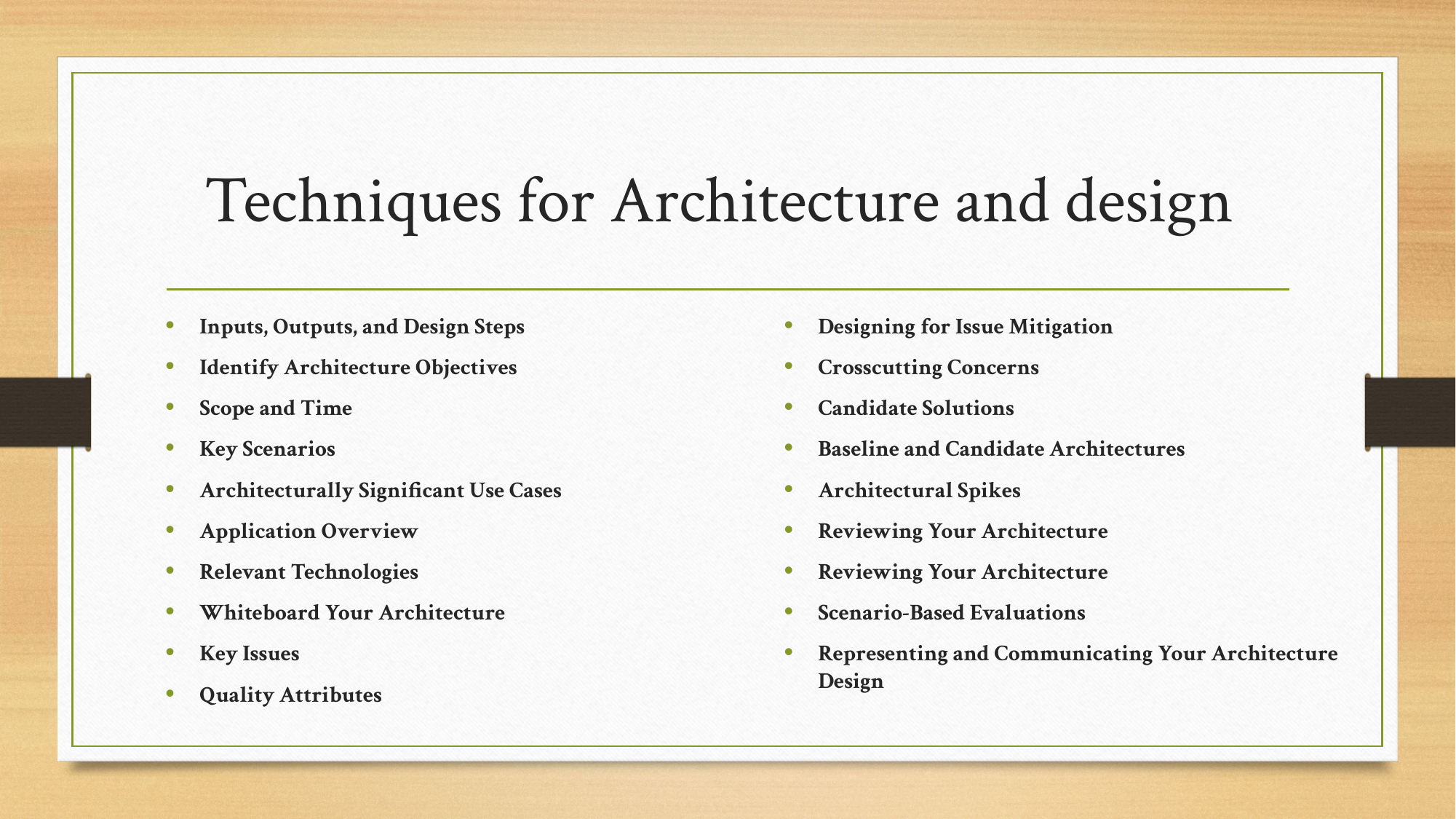

# Techniques for Architecture and design
Inputs, Outputs, and Design Steps
Identify Architecture Objectives
Scope and Time
Key Scenarios
Architecturally Significant Use Cases
Application Overview
Relevant Technologies
Whiteboard Your Architecture
Key Issues
Quality Attributes
Designing for Issue Mitigation
Crosscutting Concerns
Candidate Solutions
Baseline and Candidate Architectures
Architectural Spikes
Reviewing Your Architecture
Reviewing Your Architecture
Scenario-Based Evaluations
Representing and Communicating Your Architecture Design